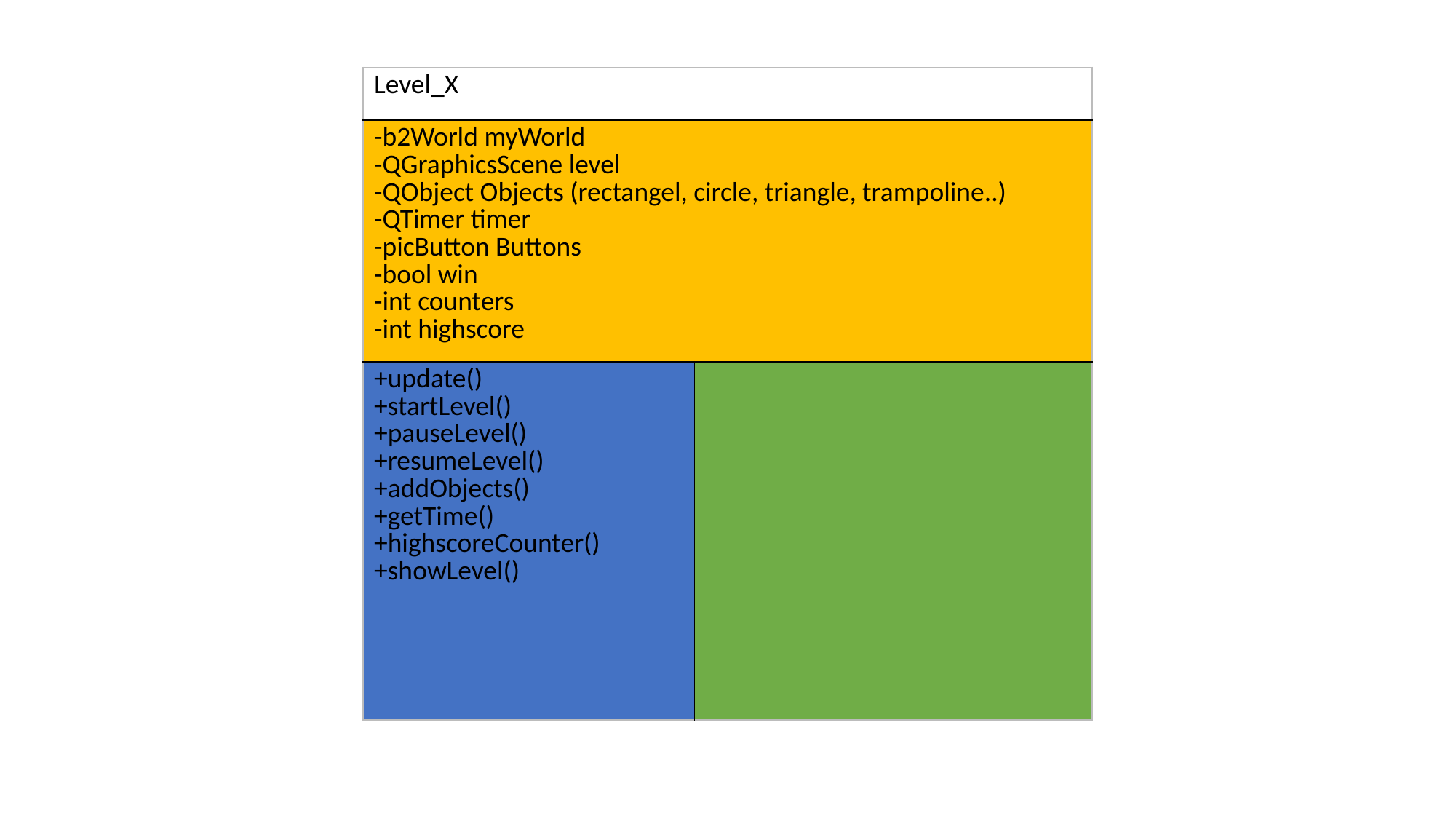

| Level\_X |  |
| --- | --- |
| -b2World myWorld -QGraphicsScene level -QObject Objects (rectangel, circle, triangle, trampoline..) -QTimer timer -picButton Buttons -bool win -int counters -int highscore |  |
| +update() +startLevel() +pauseLevel() +resumeLevel() +addObjects() +getTime() +highscoreCounter() +showLevel() |  |